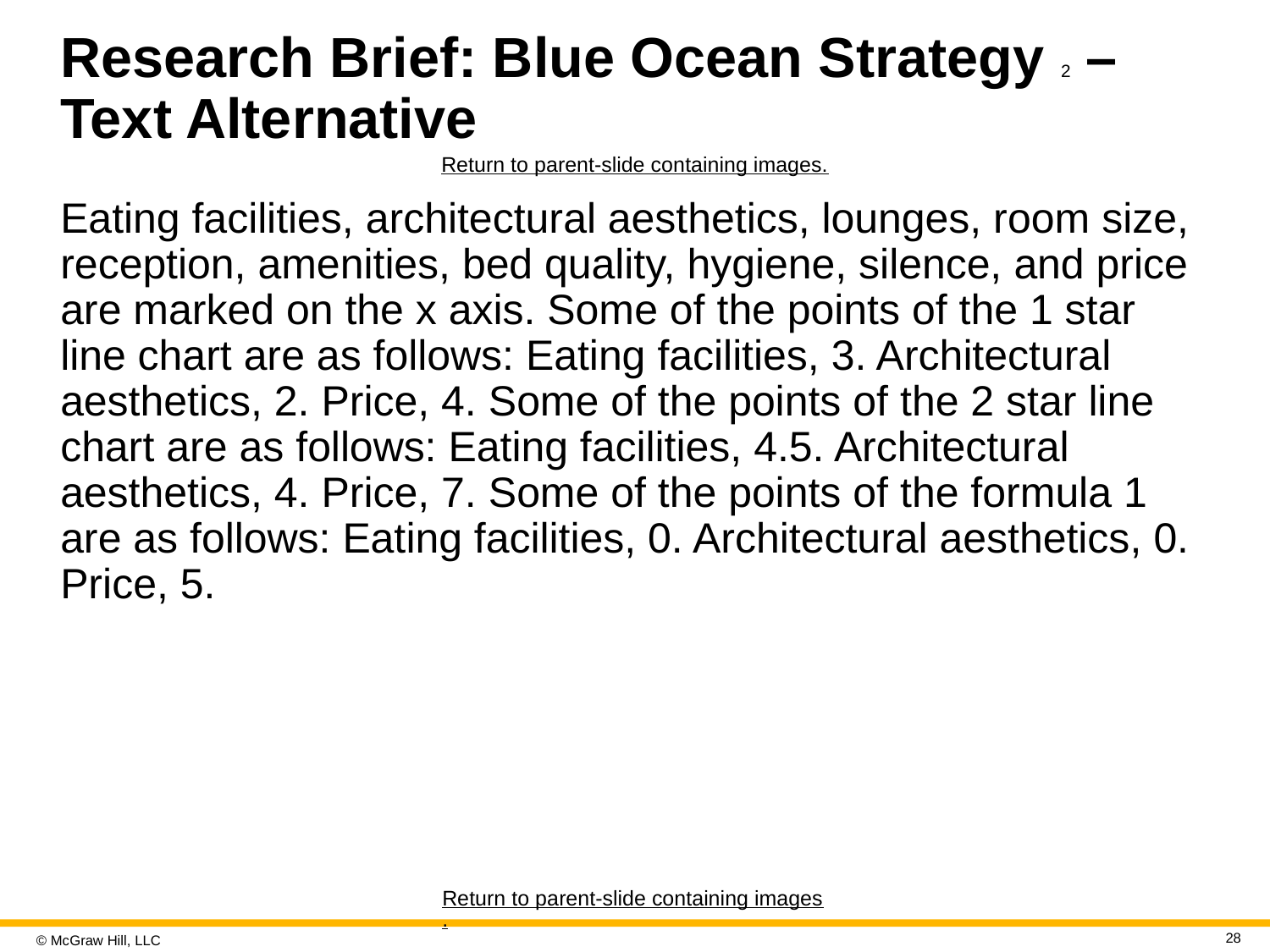

# Research Brief: Blue Ocean Strategy 2 – Text Alternative
Return to parent-slide containing images.
Eating facilities, architectural aesthetics, lounges, room size, reception, amenities, bed quality, hygiene, silence, and price are marked on the x axis. Some of the points of the 1 star line chart are as follows: Eating facilities, 3. Architectural aesthetics, 2. Price, 4. Some of the points of the 2 star line chart are as follows: Eating facilities, 4.5. Architectural aesthetics, 4. Price, 7. Some of the points of the formula 1 are as follows: Eating facilities, 0. Architectural aesthetics, 0. Price, 5.
Return to parent-slide containing images.
28